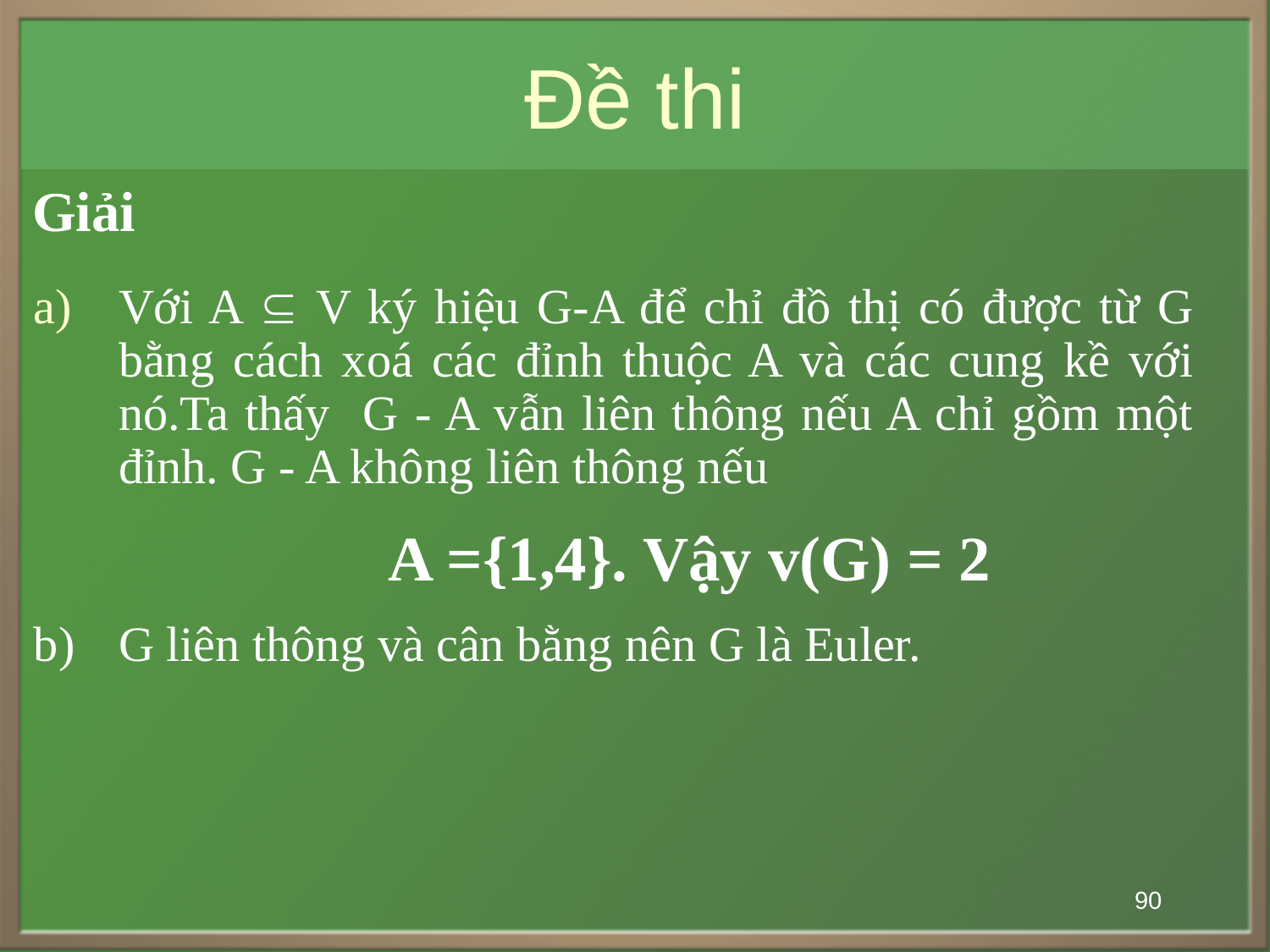

# Đề thi
Giải
Với A ⊆ V ký hiệu G-A để chỉ đồ thị có được từ G bằng cách xoá các đỉnh thuộc A và các cung kề với nó.Ta thấy  G - A vẫn liên thông nếu A chỉ gồm một đỉnh. G - A không liên thông nếu
     			 A ={1,4}. Vậy v(G) = 2
b)	G liên thông và cân bằng nên G là Euler.

90